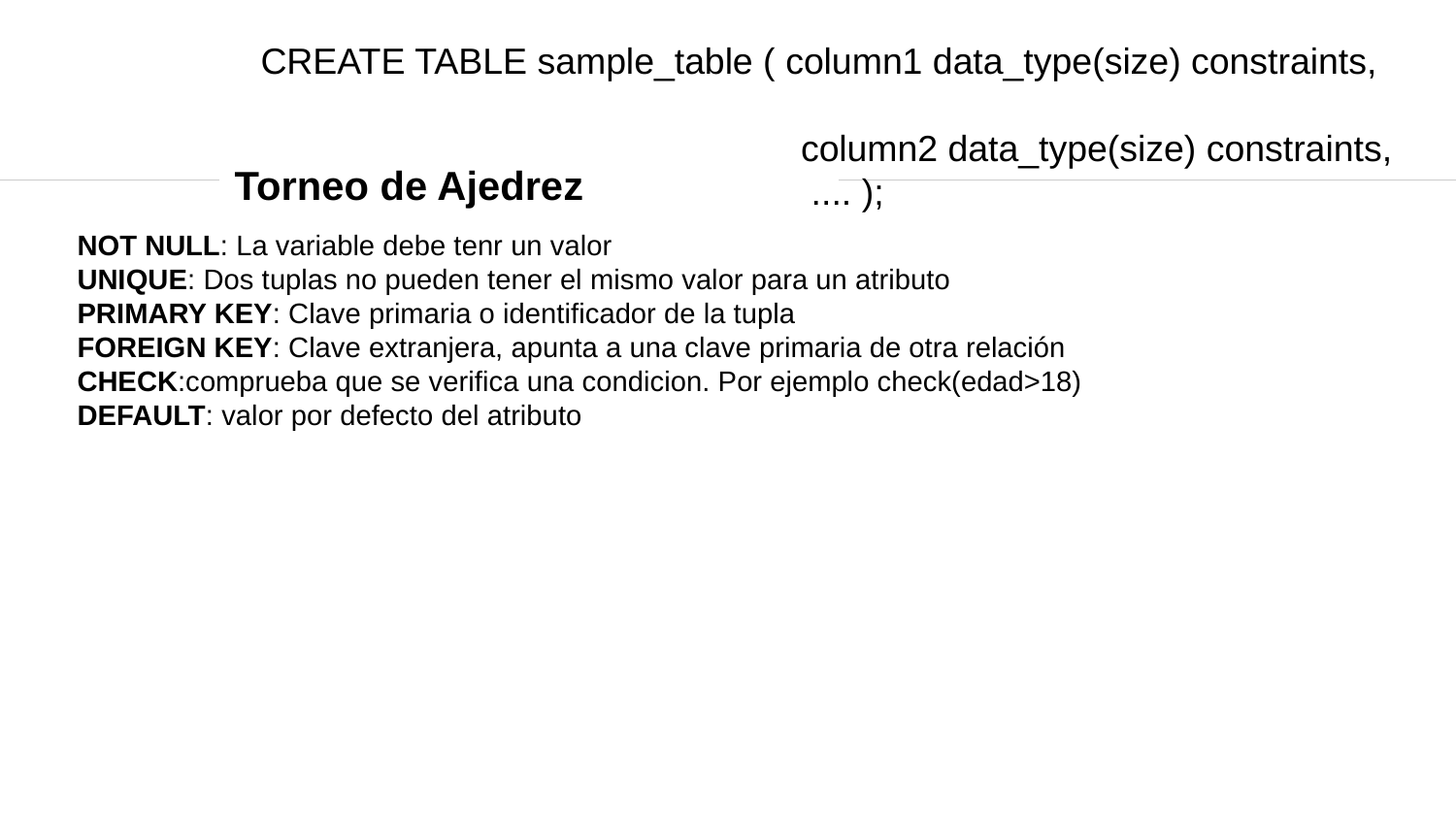

CREATE TABLE sample_table ( column1 data_type(size) constraints,
                                                     column2 data_type(size) constraints,
                                                      .... );
# Torneo de Ajedrez
NOT NULL: La variable debe tenr un valor
UNIQUE: Dos tuplas no pueden tener el mismo valor para un atributo
PRIMARY KEY: Clave primaria o identificador de la tupla
FOREIGN KEY: Clave extranjera, apunta a una clave primaria de otra relación
CHECK:comprueba que se verifica una condicion. Por ejemplo check(edad>18)
DEFAULT: valor por defecto del atributo